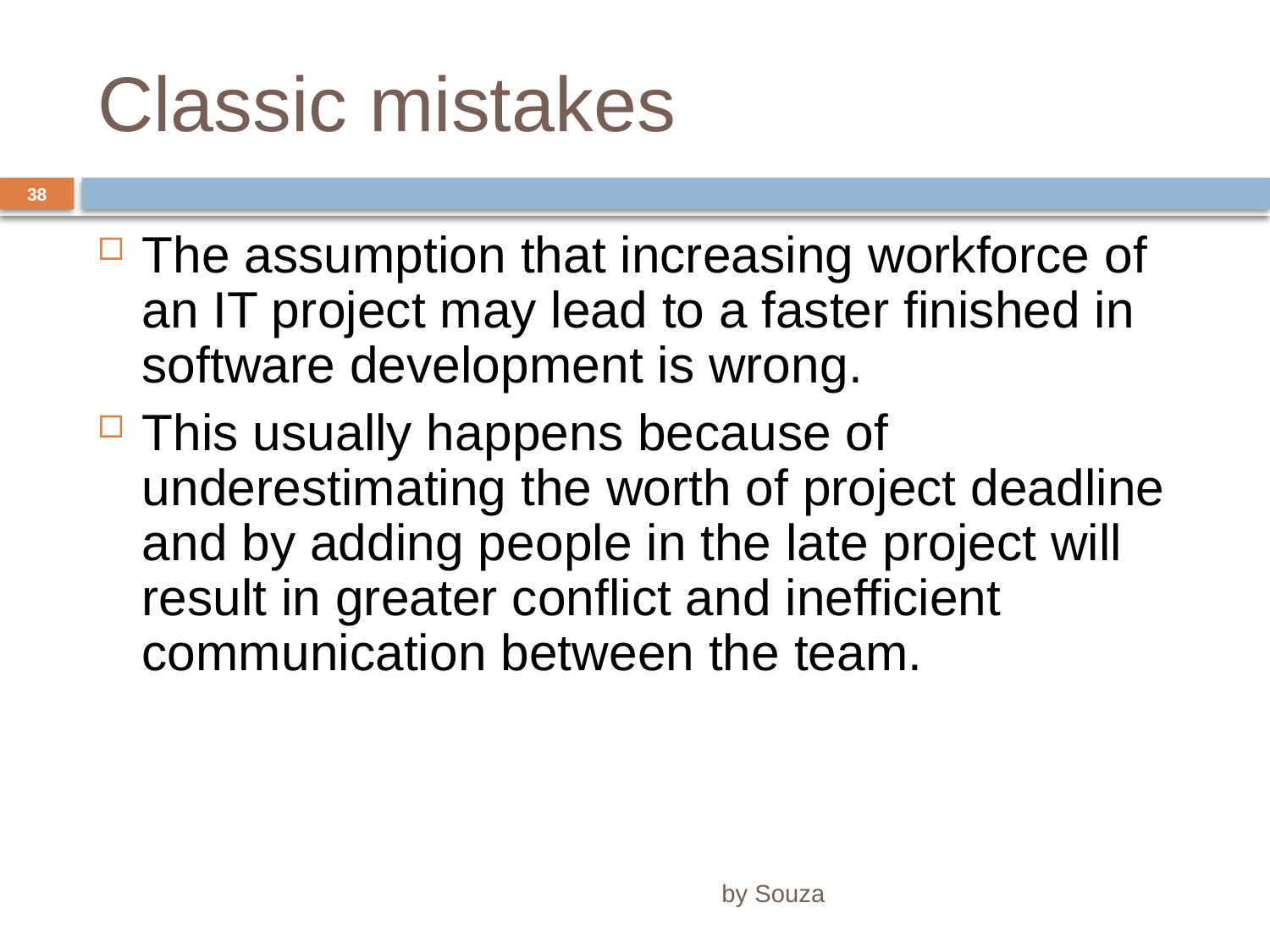

# Classic mistakes
38
The assumption that increasing workforce of an IT project may lead to a faster finished in software development is wrong.
This usually happens because of underestimating the worth of project deadline and by adding people in the late project will result in greater conflict and inefficient communication between the team.
by Souza